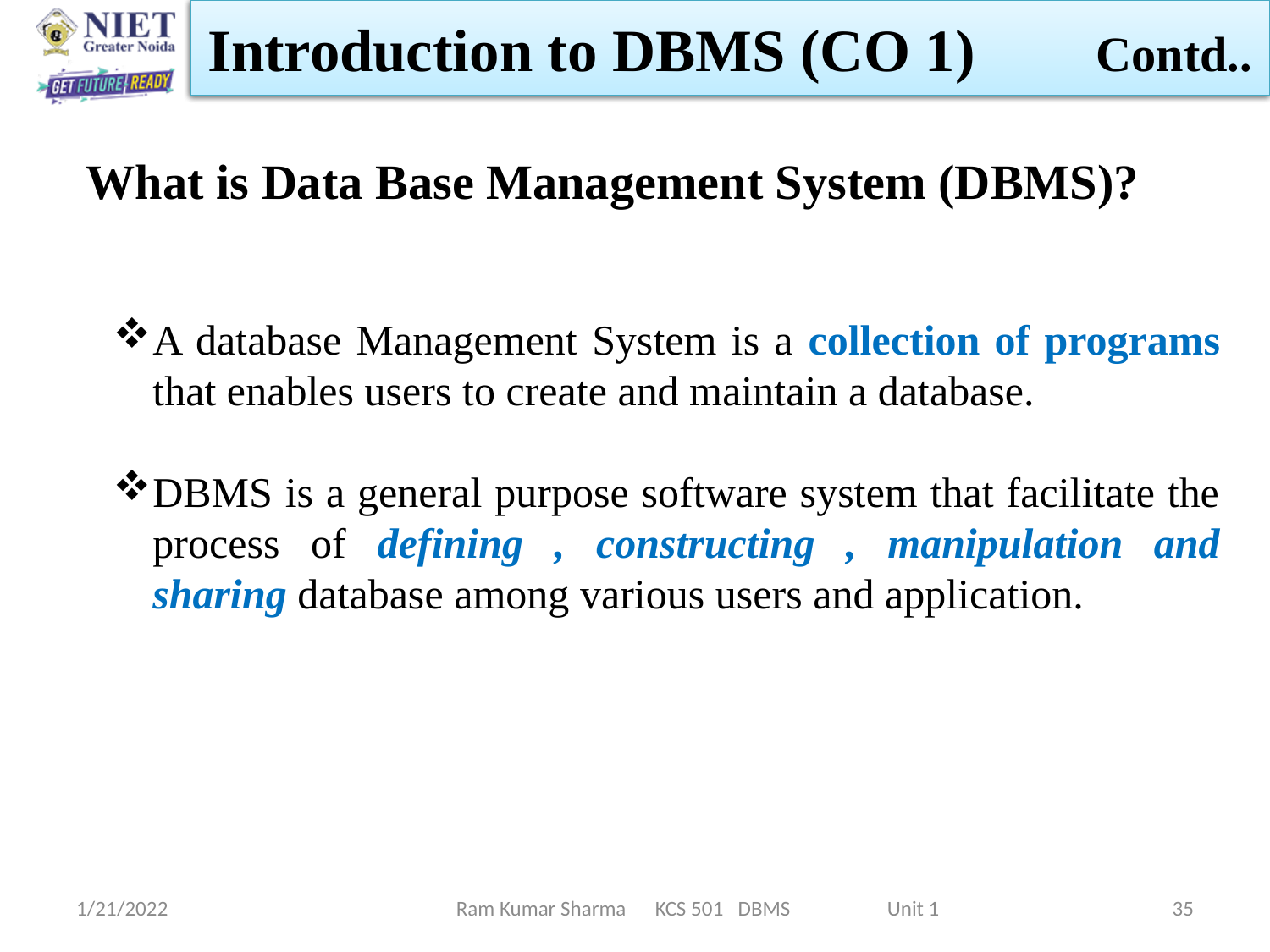

Introduction to DBMS (CO 1)        Contd..
What is Data Base Management System (DBMS)?

A database Management System is a collection of programs that enables users to create and maintain a database.

DBMS is a general purpose software system that facilitate the process of defining , constructing , manipulation and sharing database among various users and application.
1/21/2022
Ram Kumar Sharma      KCS 501   DBMS                    Unit 1
35